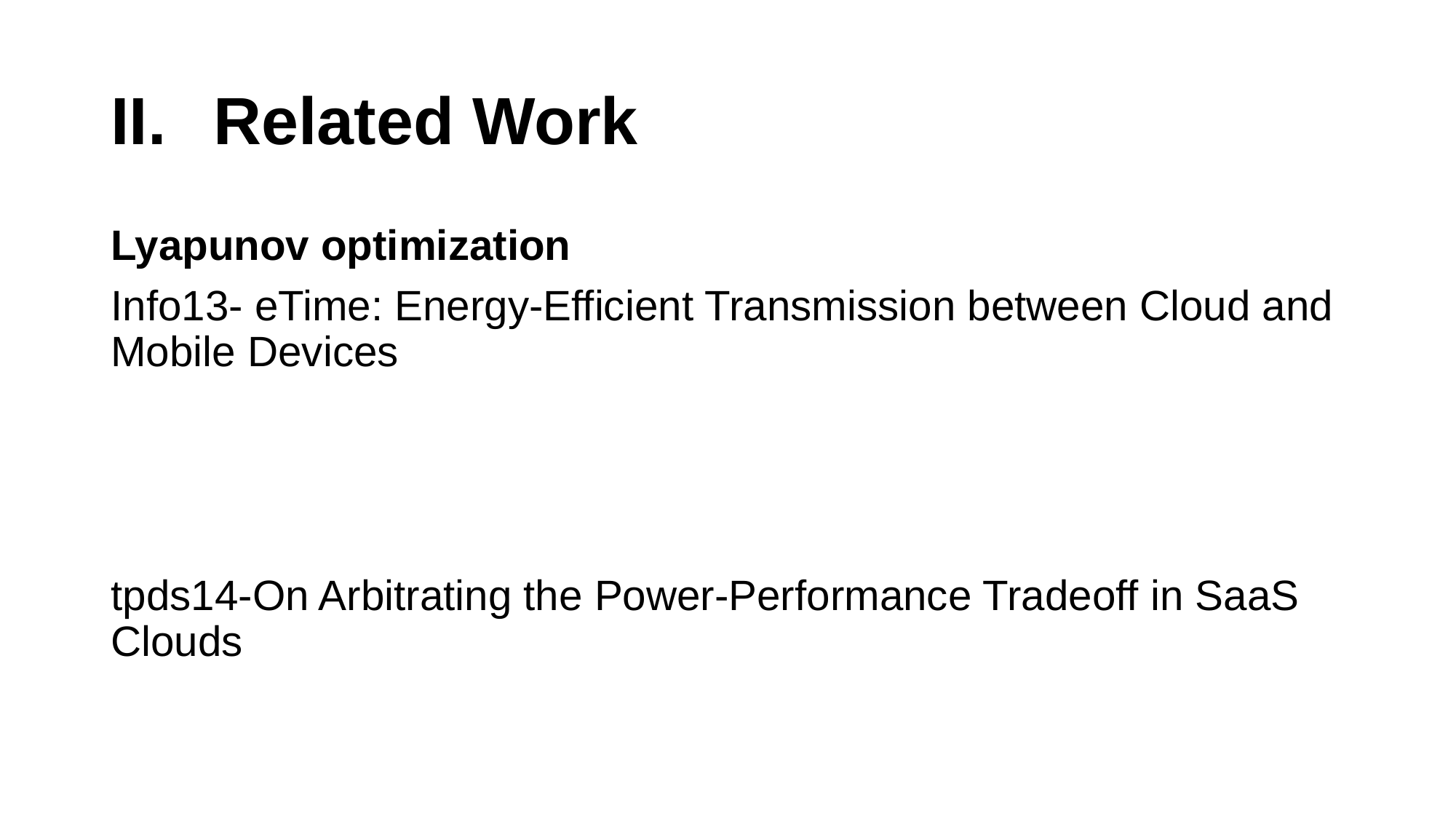

# Related Work
Lyapunov optimization
Info13- eTime: Energy-Efficient Transmission between Cloud and Mobile Devices

tpds14-On Arbitrating the Power-Performance Tradeoff in SaaS Clouds